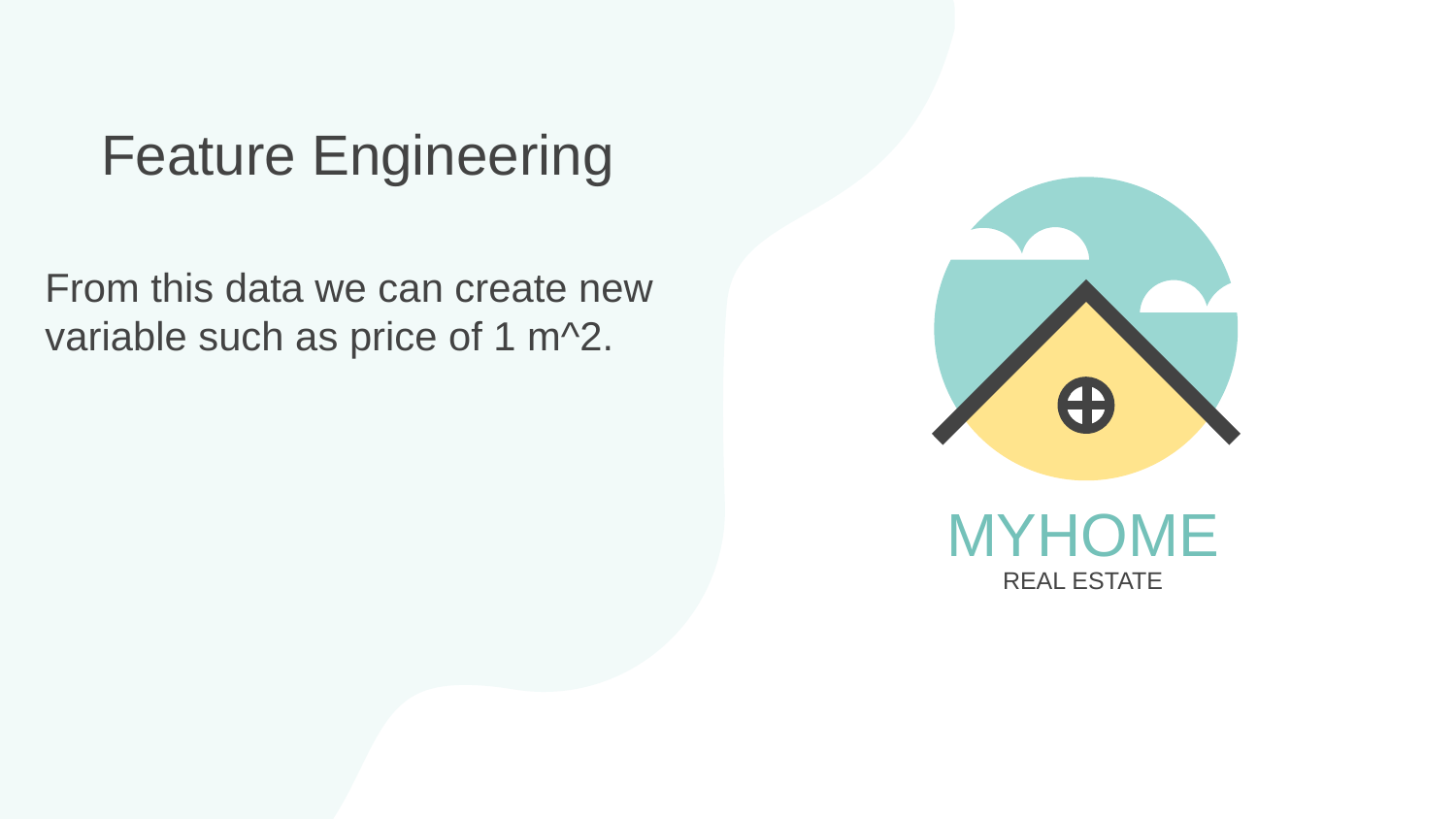

# Feature Engineering

From this data we can create new variable such as price of 1 m^2.
MYHOME
REAL ESTATE